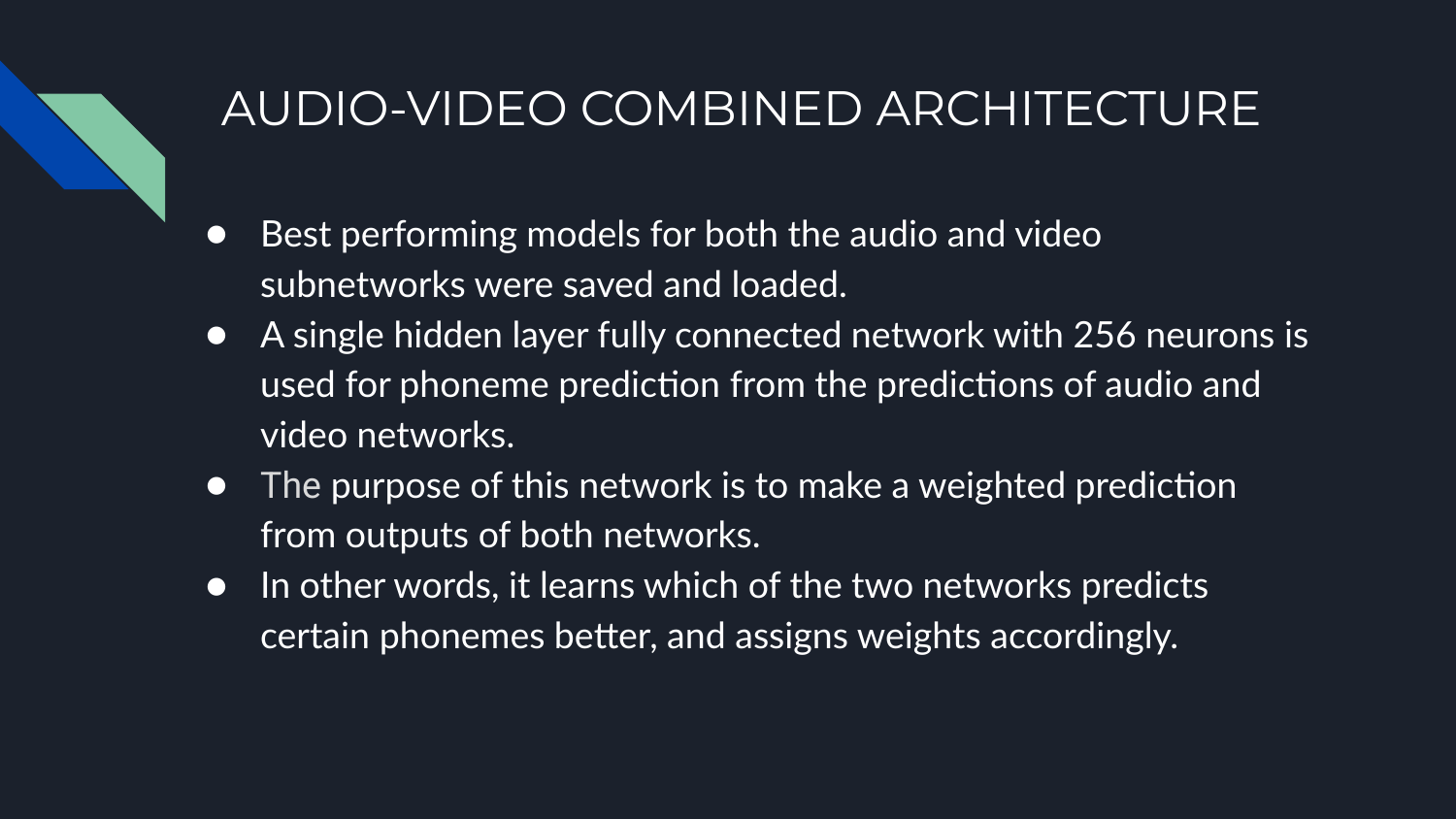

# AUDIO-VIDEO COMBINED ARCHITECTURE
Best performing models for both the audio and video subnetworks were saved and loaded.
A single hidden layer fully connected network with 256 neurons is used for phoneme prediction from the predictions of audio and video networks.
The purpose of this network is to make a weighted prediction from outputs of both networks.
In other words, it learns which of the two networks predicts certain phonemes better, and assigns weights accordingly.